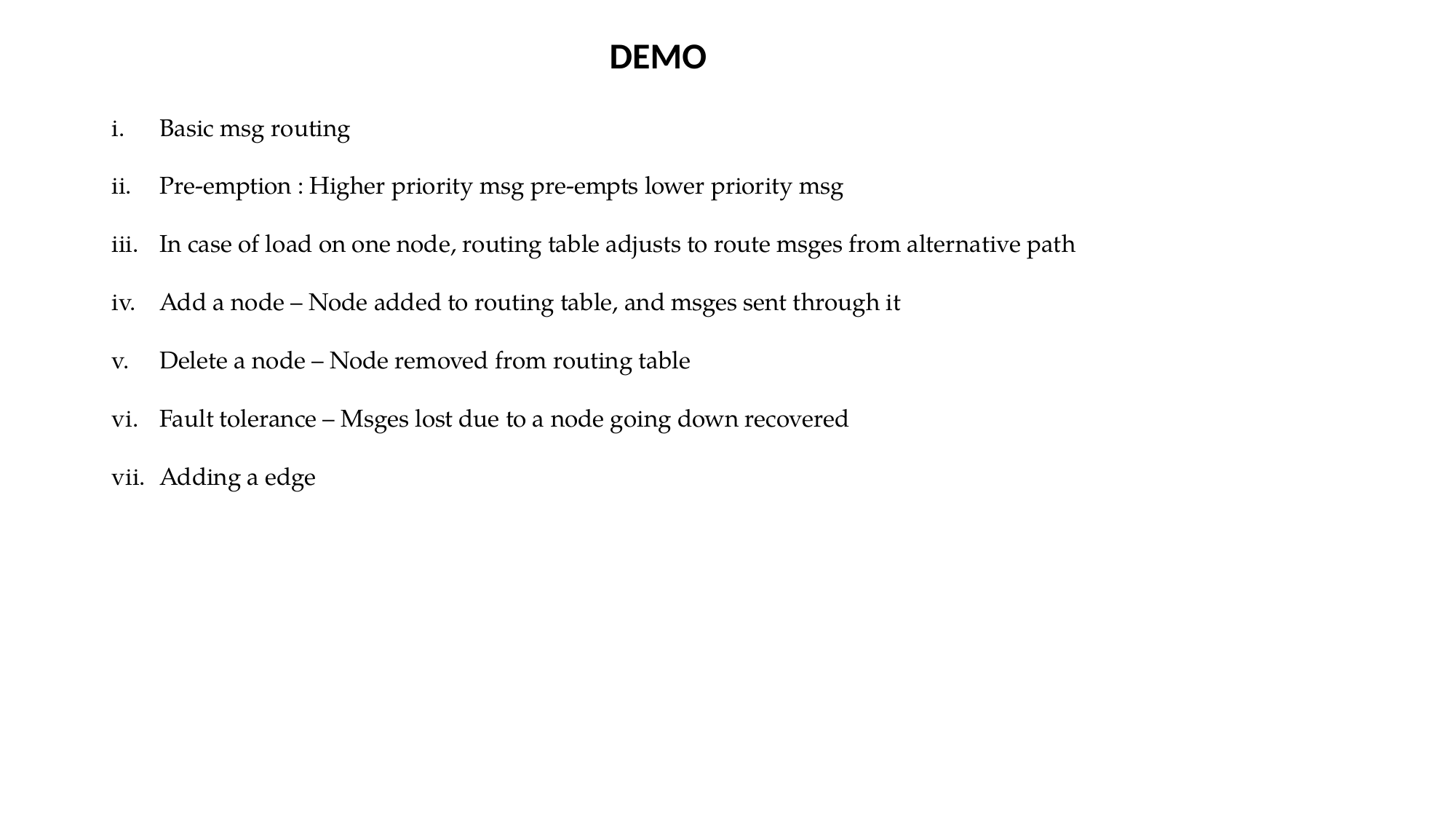

DEMO
Basic msg routing

Pre-emption : Higher priority msg pre-empts lower priority msg

In case of load on one node, routing table adjusts to route msges from alternative path

Add a node – Node added to routing table, and msges sent through it

Delete a node – Node removed from routing table

Fault tolerance – Msges lost due to a node going down recovered

Adding a edge